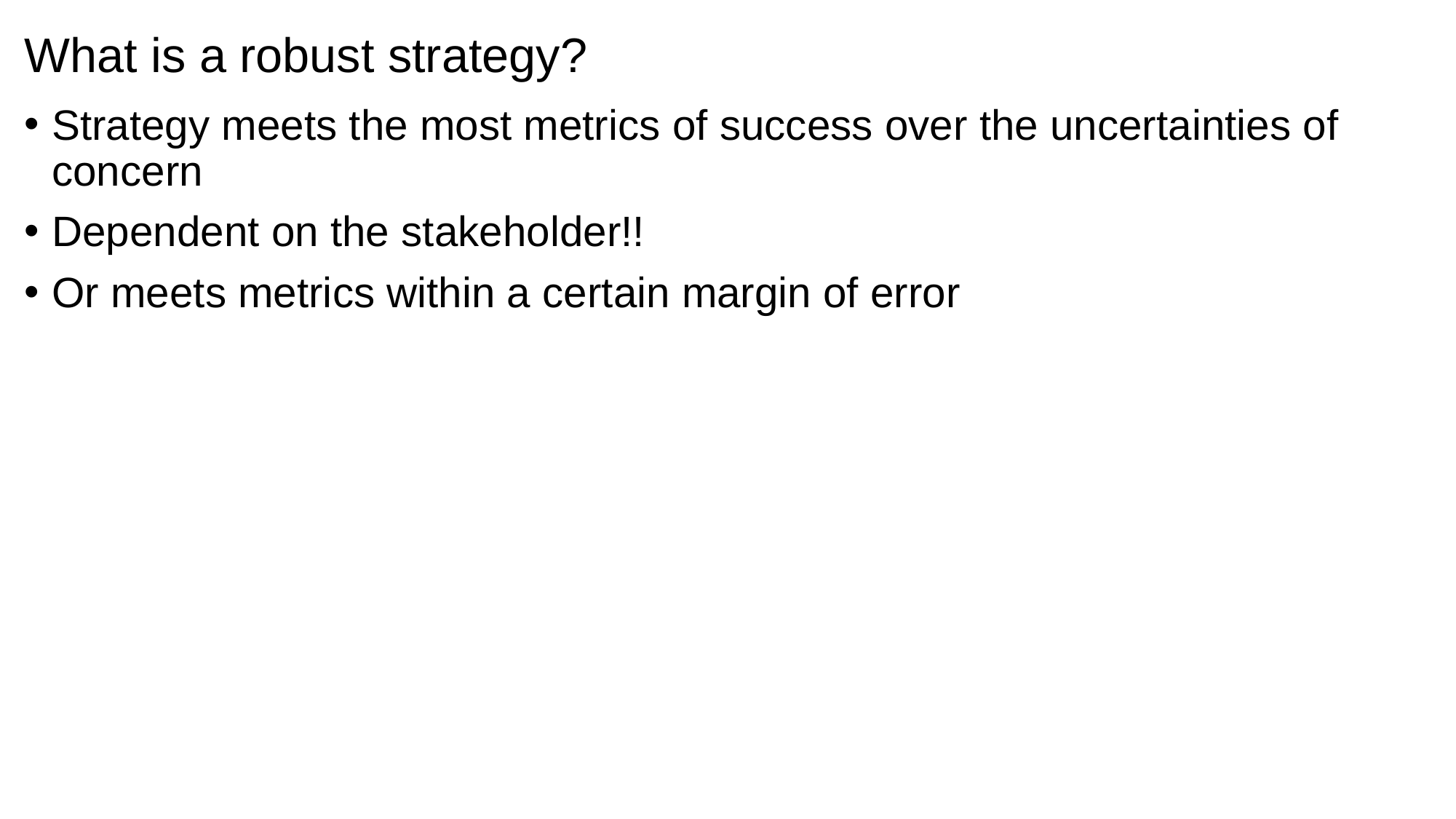

# What is a robust strategy?
Strategy meets the most metrics of success over the uncertainties of concern
Dependent on the stakeholder!!
Or meets metrics within a certain margin of error